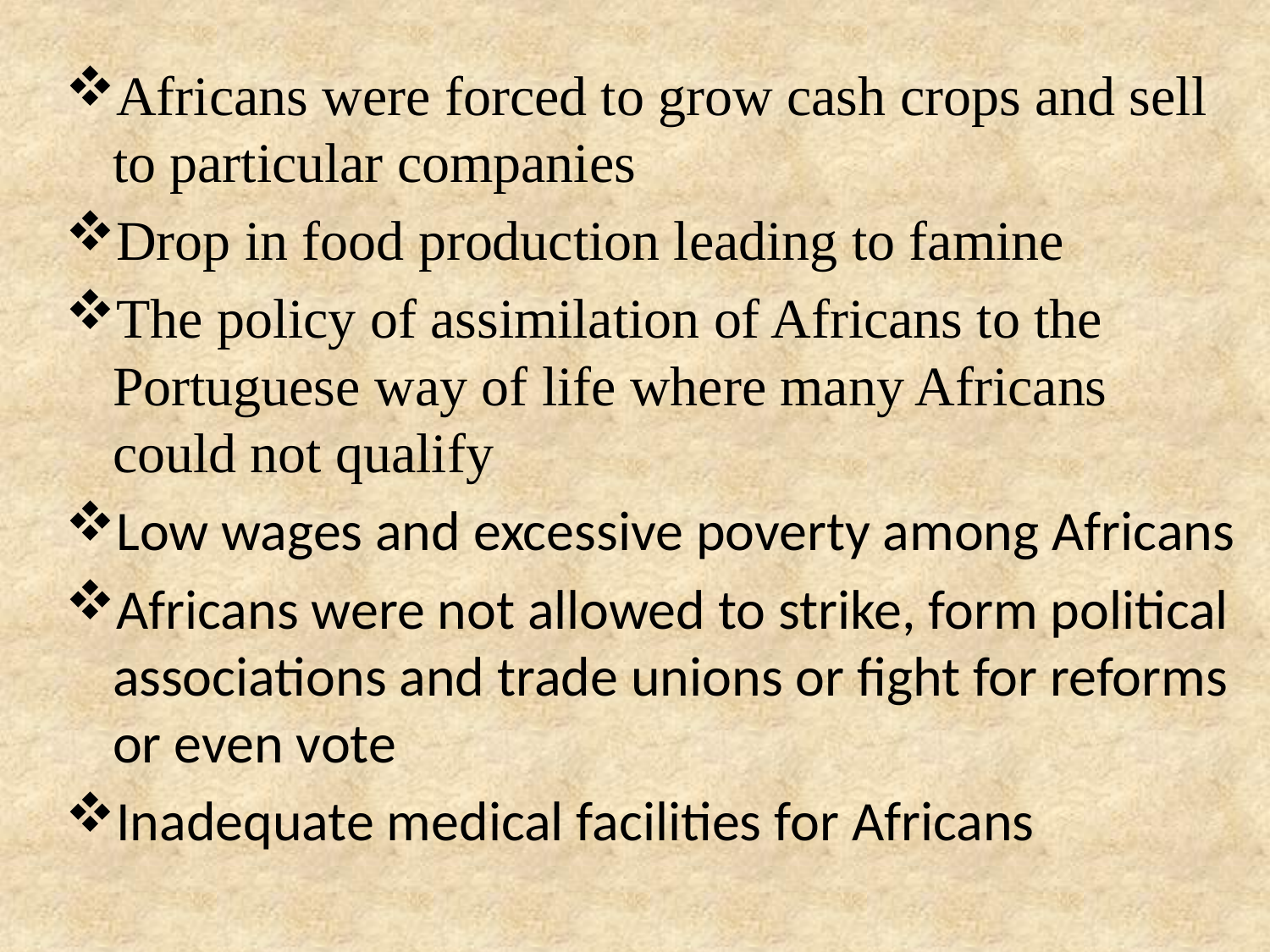

Africans were forced to grow cash crops and sell to particular companies
Drop in food production leading to famine
The policy of assimilation of Africans to the Portuguese way of life where many Africans could not qualify
Low wages and excessive poverty among Africans
Africans were not allowed to strike, form political associations and trade unions or fight for reforms or even vote
Inadequate medical facilities for Africans